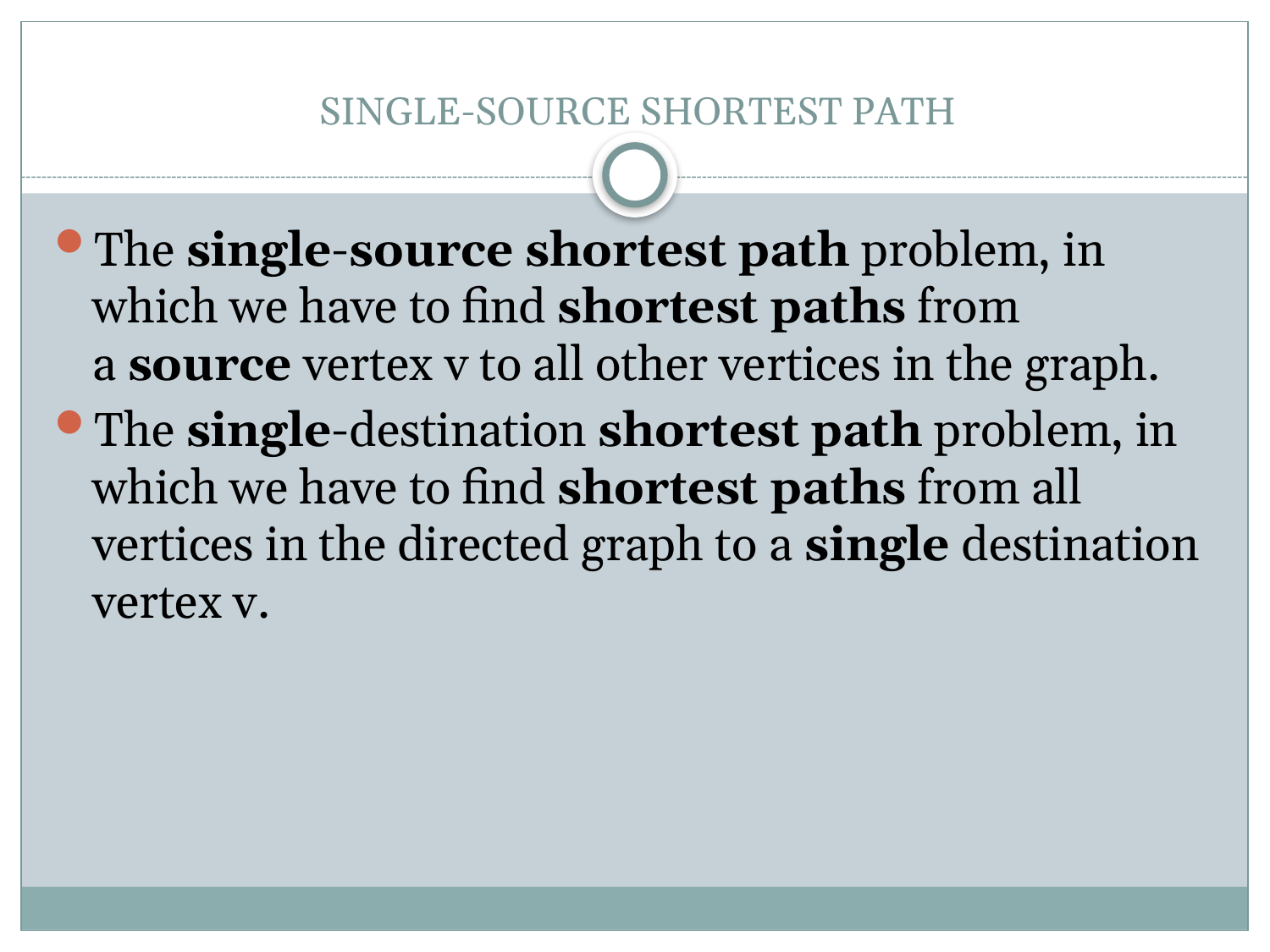

# SINGLE-SOURCE SHORTEST PATH
The single-source shortest path problem, in which we have to find shortest paths from a source vertex v to all other vertices in the graph.
The single-destination shortest path problem, in which we have to find shortest paths from all vertices in the directed graph to a single destination vertex v.